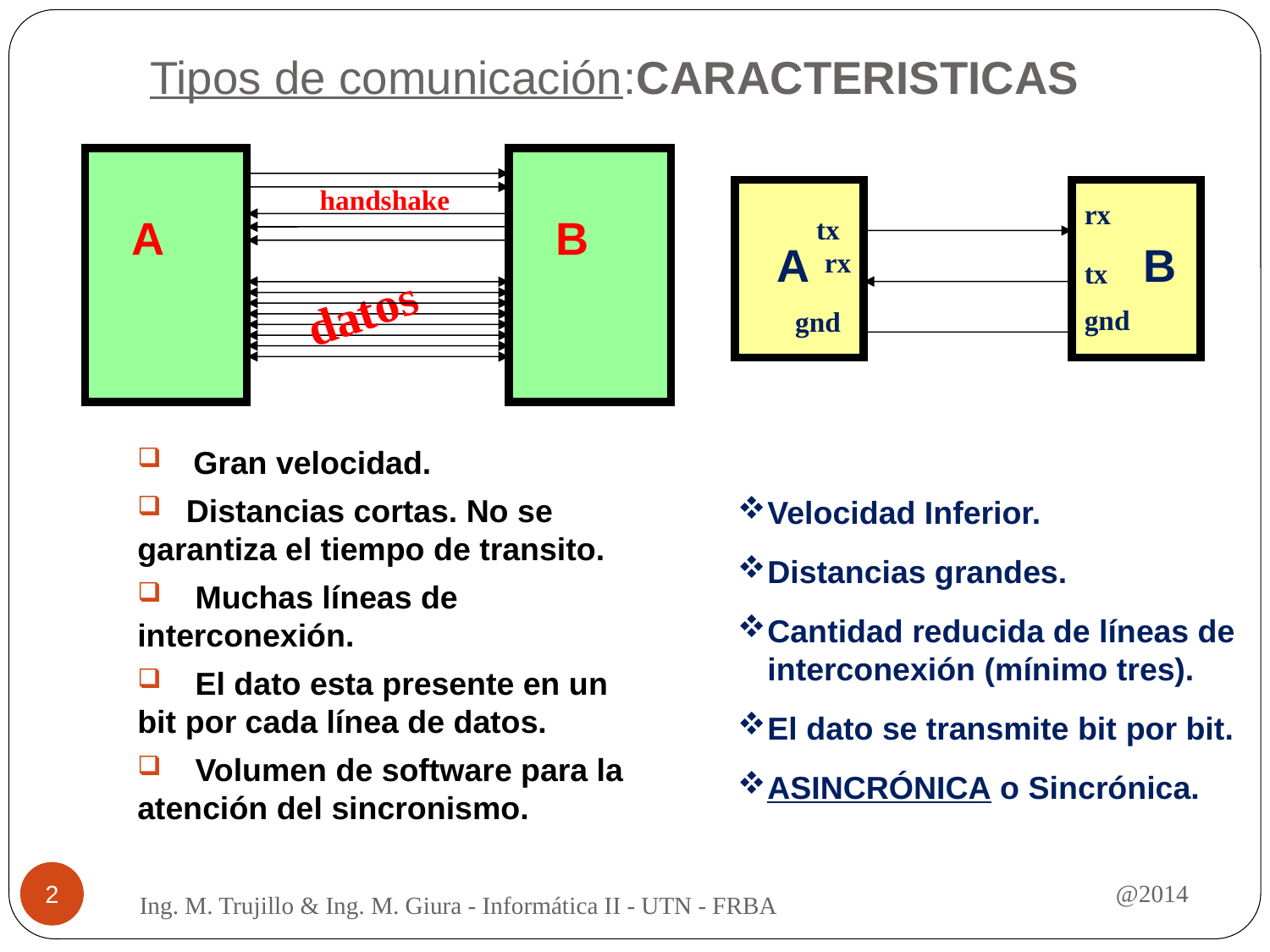

# Tipos de comunicación:CARACTERISTICAS

   A

   B

handshake

datos

             tx
rx

         gnd

rx

tx

gnd
A

B

  Gran velocidad.
  Distancias cortas. No se garantiza el tiempo de transito.
   Muchas líneas de interconexión.
   El dato esta presente en un bit por cada línea de datos.
   Volumen de software para la atención del sincronismo.
Velocidad Inferior.
Distancias grandes.
Cantidad reducida de líneas de interconexión (mínimo tres).
El dato se transmite bit por bit.
ASINCRÓNICA o Sincrónica.
Ing. M. Trujillo & Ing. M. Giura - Informática II - UTN - FRBA
@2014
2